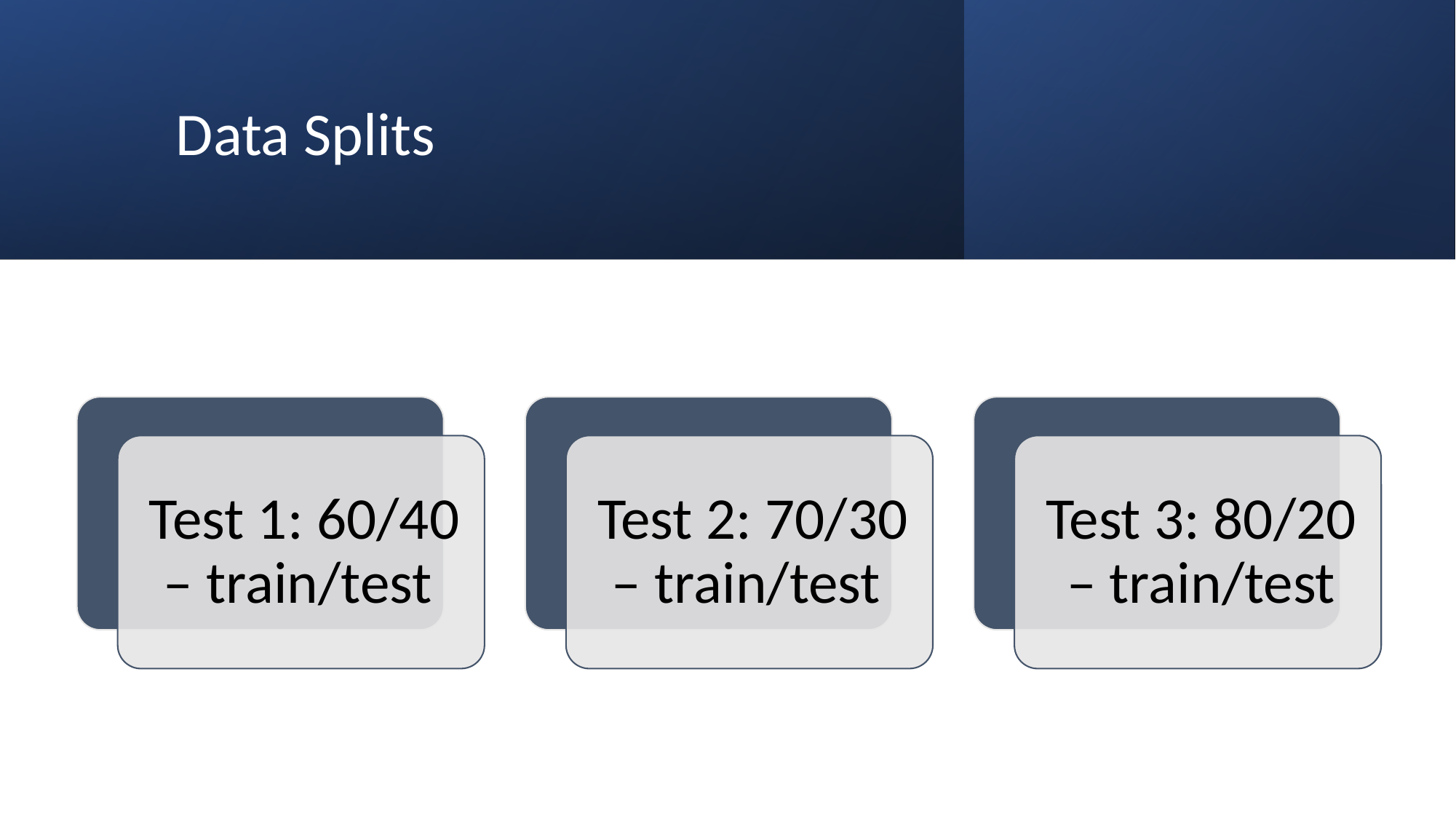

# Data Splits
Test 1: 60/40 – train/test
Test 2: 70/30 – train/test
Test 3: 80/20 – train/test